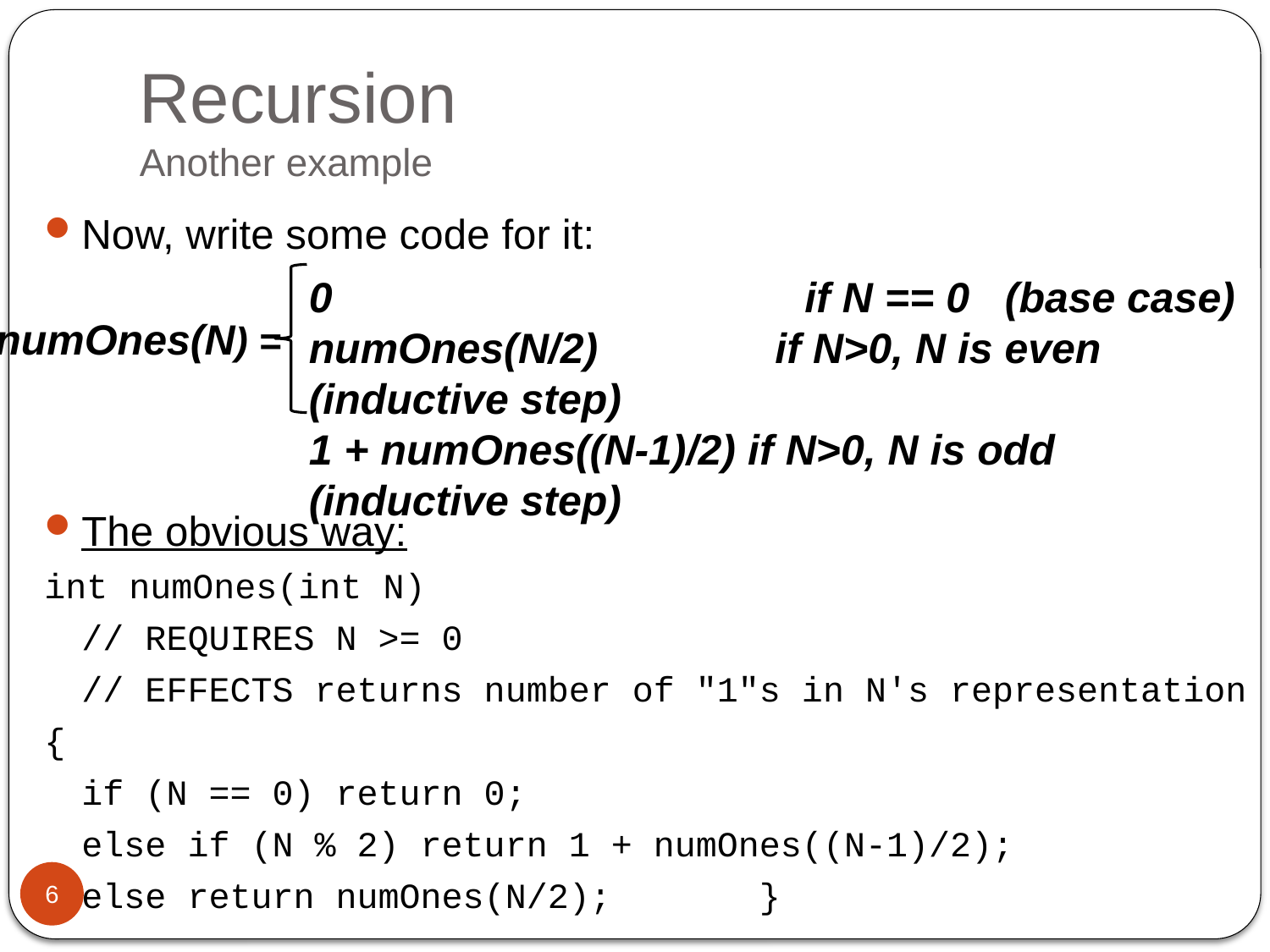

# Recursion Another example
Now, write some code for it:

The obvious way:
int numOnes(int N)
	// REQUIRES N >= 0
	// EFFECTS returns number of "1"s in N's representation
{
	if (N == 0) return 0;
	else if (N % 2) return 1 + numOnes((N-1)/2);
	else return numOnes(N/2);       }

0                                        if N == 0   (base case)
numOnes(N/2)               if N>0, N is even (inductive step)
1 + numOnes((N-1)/2) if N>0, N is odd (inductive step)
numOnes(N) =
6